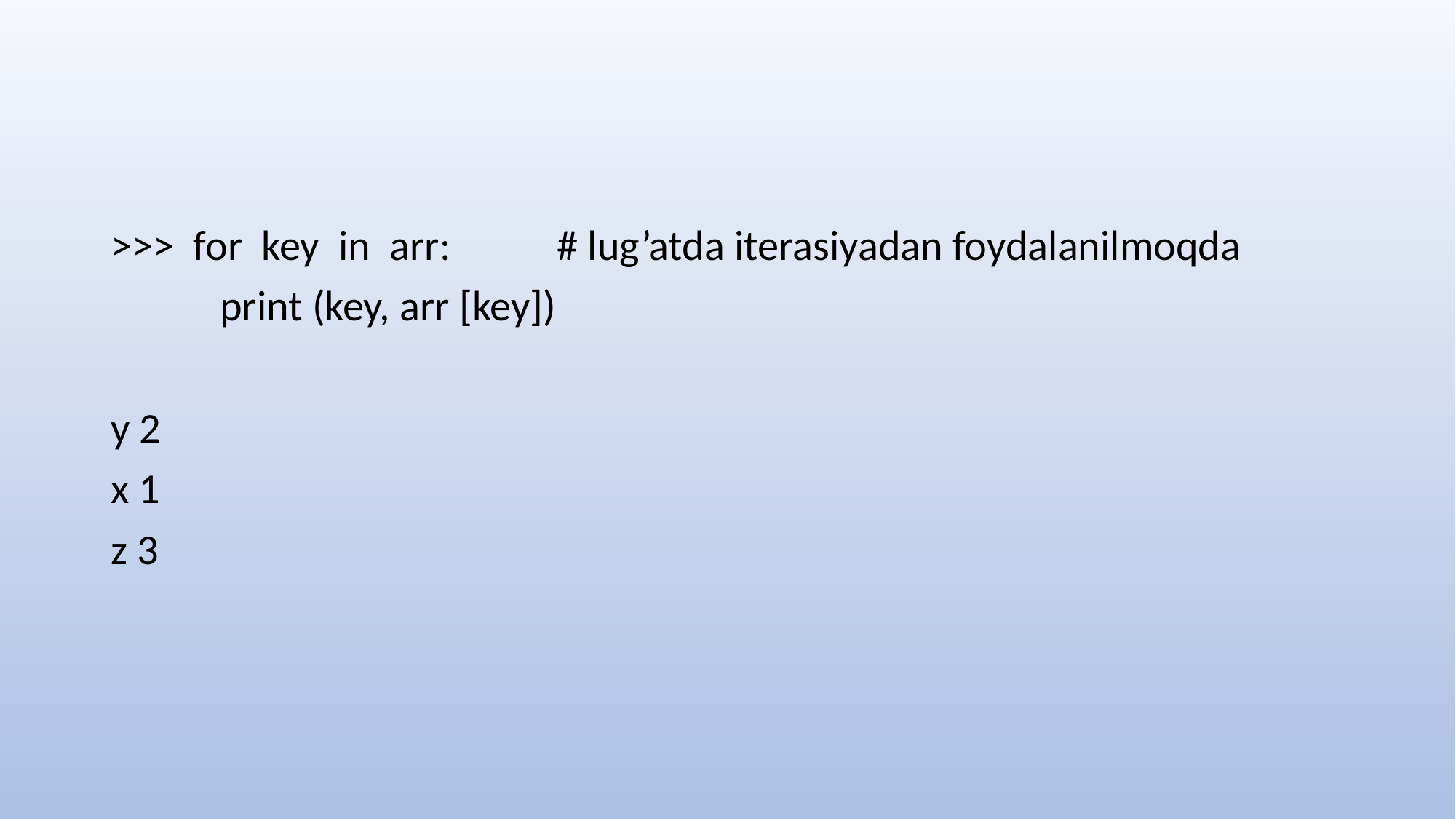

>>>  for  key  in  arr:	 # lug’atda iterasiyadan foydalanilmoqda
	print (key, arr [key])

у 2
х 1
z 3